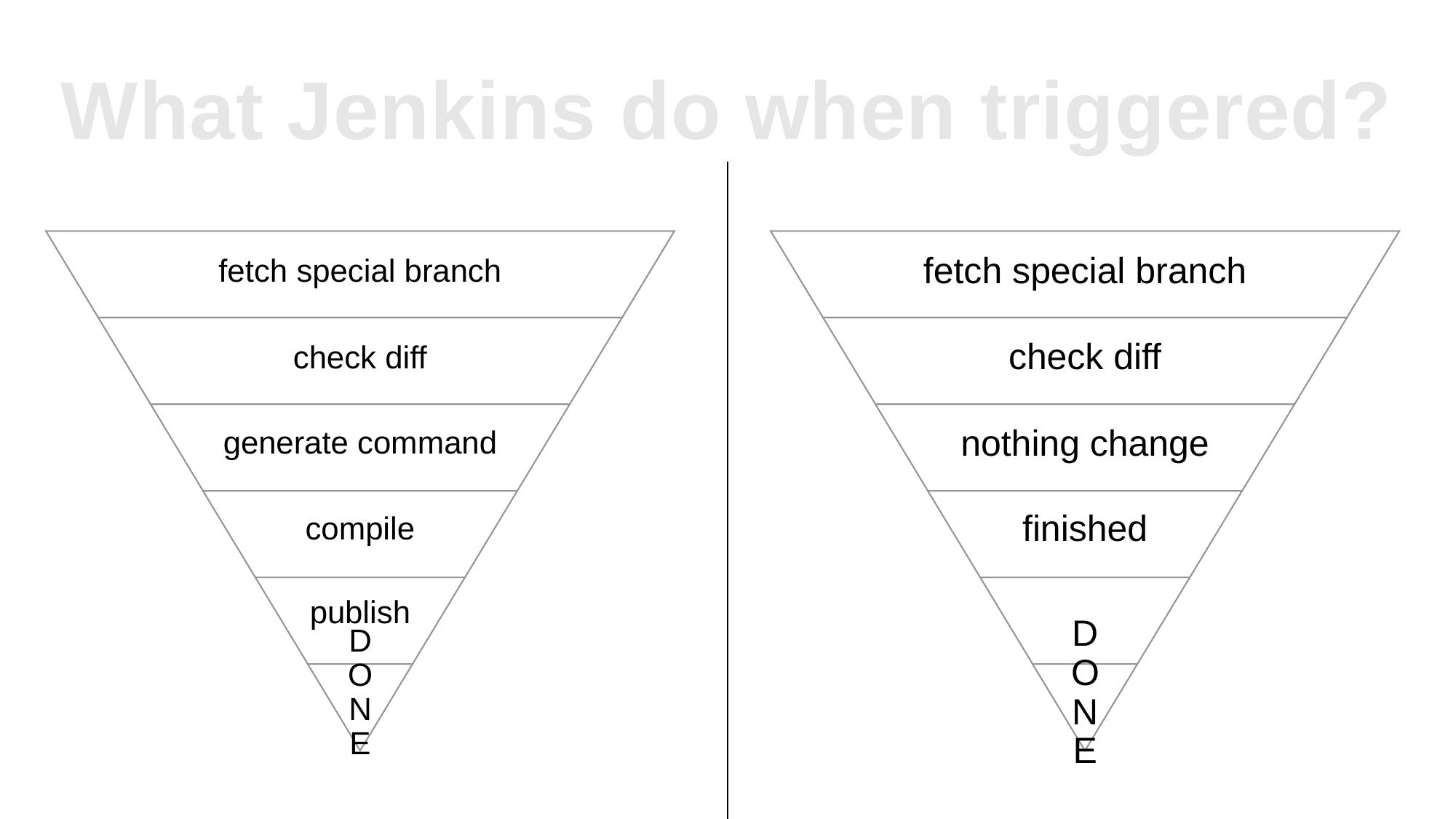

What Jenkins do when triggered?
fetch special branch
check diff
generate command
compile
publish
DONE
fetch special branch
check diff
nothing change
finished

DONE